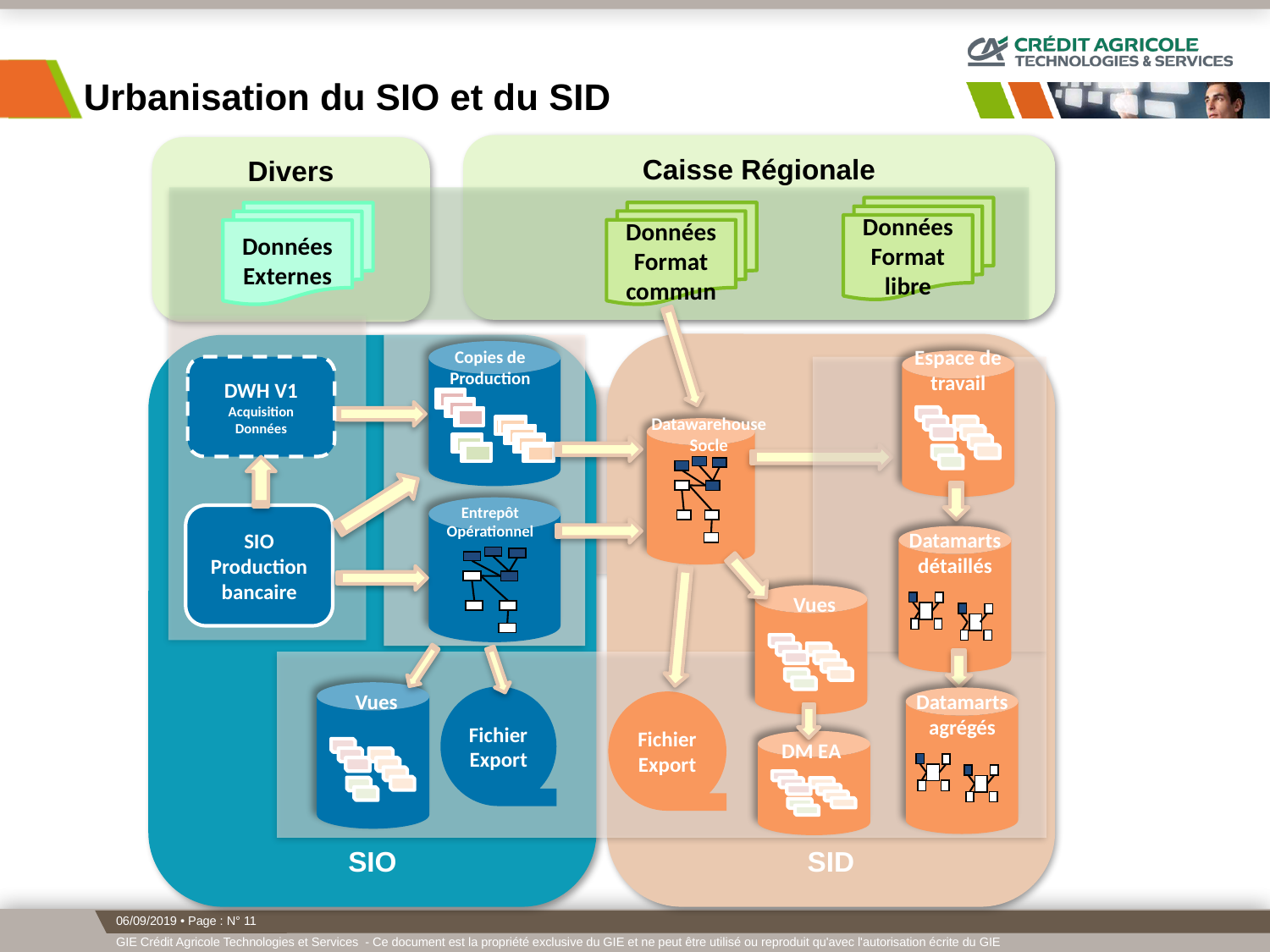

# Urbanisation du SIO et du SID
Caisse Régionale
Divers

Données Format libre
Données
Format
commun
Données Externes

SID
SIO

Espace de
travail

Copies de
Production

DWH V1
Acquisition Données

Datawarehouse
Socle

Entrepôt Opérationnel

SIO
Production bancaire

Datamarts
détaillés

Vues

Vues
Datamarts
agrégés

Fichier Export
Fichier Export

DM EA